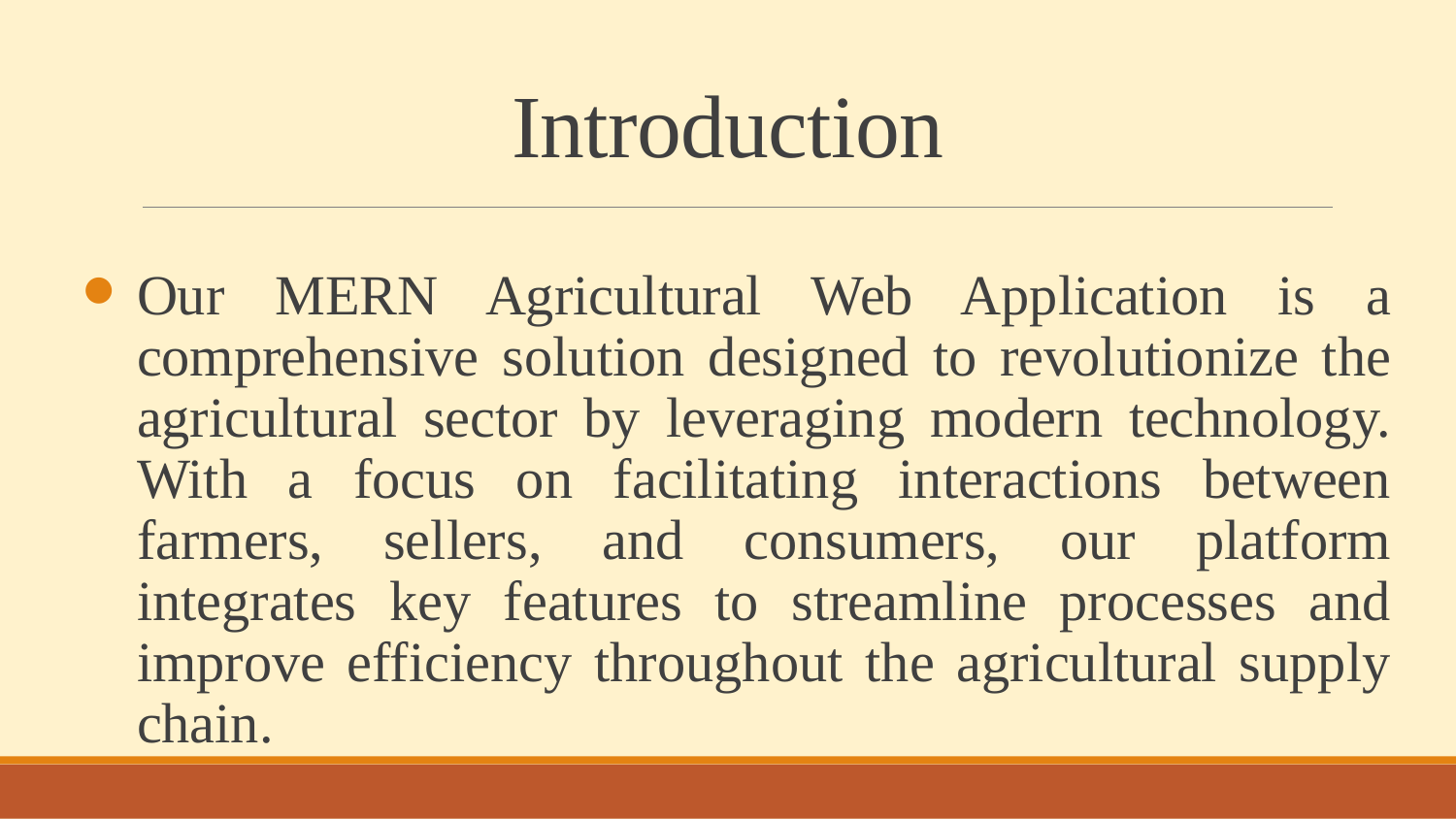

# Introduction

Our MERN Agricultural Web Application is a comprehensive solution designed to revolutionize the agricultural sector by leveraging modern technology. With a focus on facilitating interactions between farmers, sellers, and consumers, our platform integrates key features to streamline processes and improve efficiency throughout the agricultural supply chain.